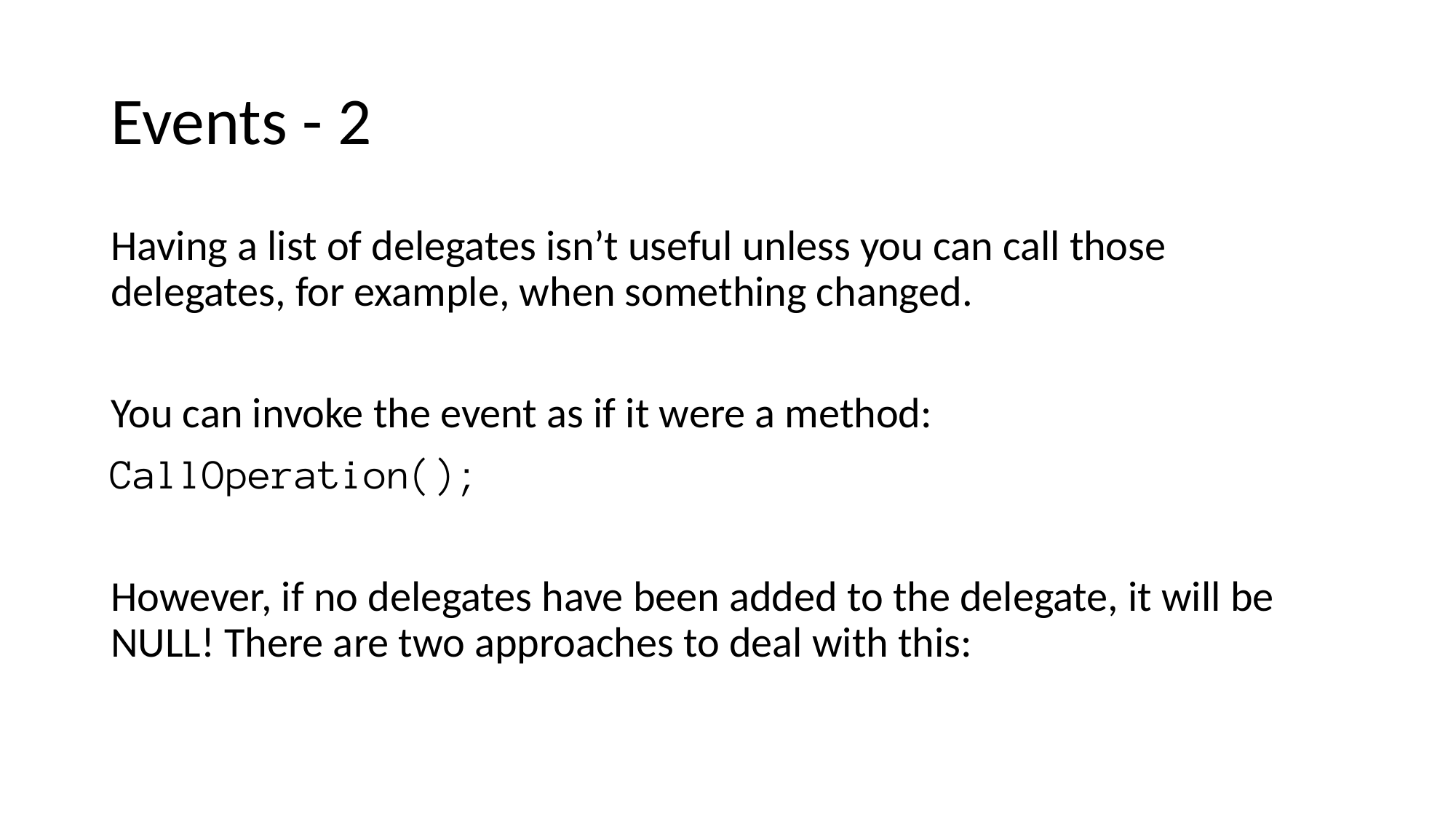

# Events - 2
Having a list of delegates isn’t useful unless you can call those delegates, for example, when something changed.

You can invoke the event as if it were a method:
CallOperation();

However, if no delegates have been added to the delegate, it will be NULL! There are two approaches to deal with this: